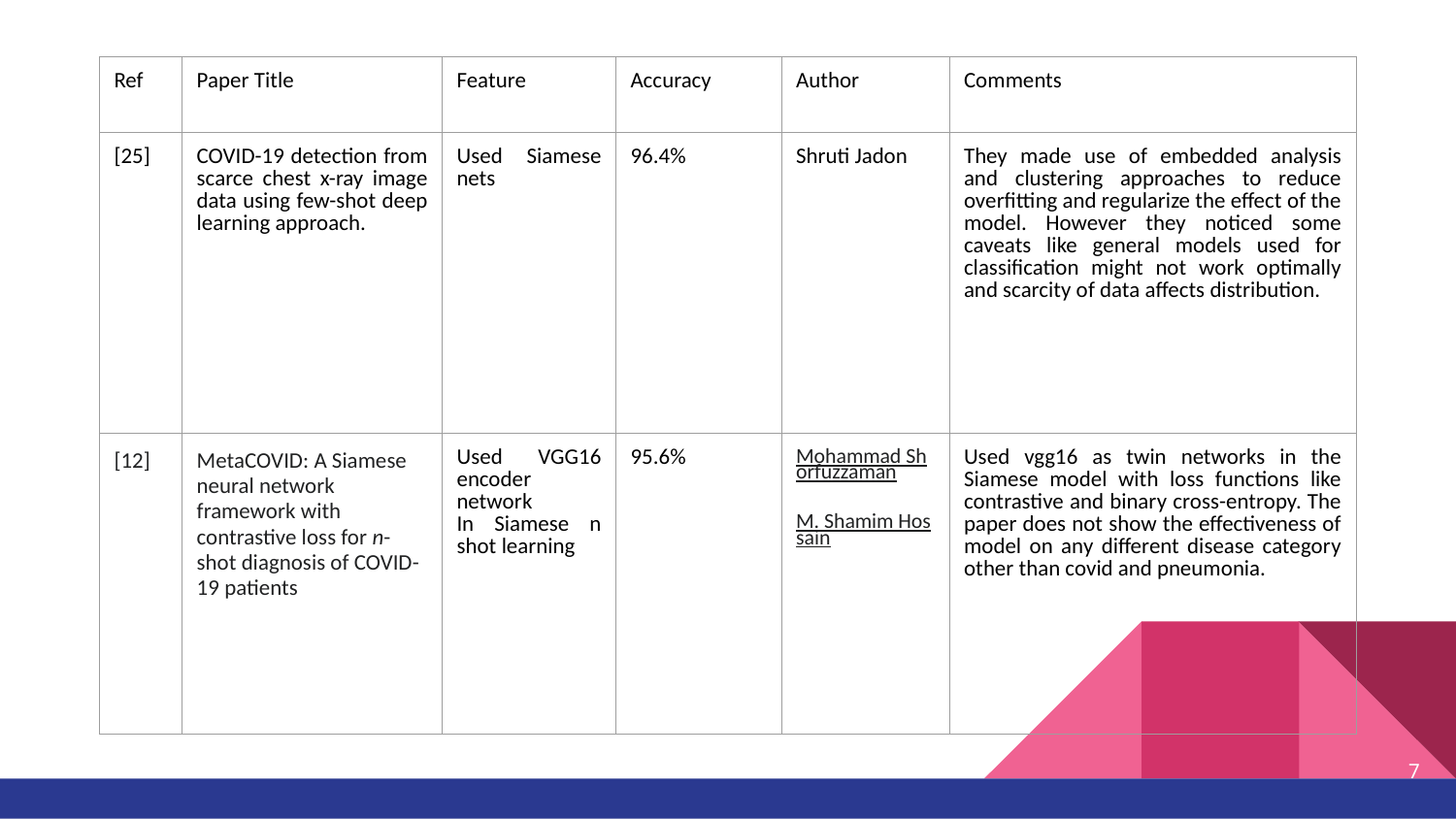

| Ref | Paper Title | Feature | Accuracy | Author | Comments |
| --- | --- | --- | --- | --- | --- |
| [25] | COVID-19 detection from scarce chest x-ray image data using few-shot deep learning approach. | Used Siamese nets | 96.4% | Shruti Jadon | They made use of embedded analysis and clustering approaches to reduce overfitting and regularize the effect of the model. However they noticed some caveats like general models used for classification might not work optimally and scarcity of data affects distribution. |
| [12] | MetaCOVID: A Siamese neural network framework with contrastive loss for n-shot diagnosis of COVID-19 patients | Used VGG16 encoder network In Siamese n shot learning | 95.6% | Mohammad Shorfuzzaman M. Shamim Hossain | Used vgg16 as twin networks in the Siamese model with loss functions like contrastive and binary cross-entropy. The paper does not show the effectiveness of model on any different disease category other than covid and pneumonia. |
7